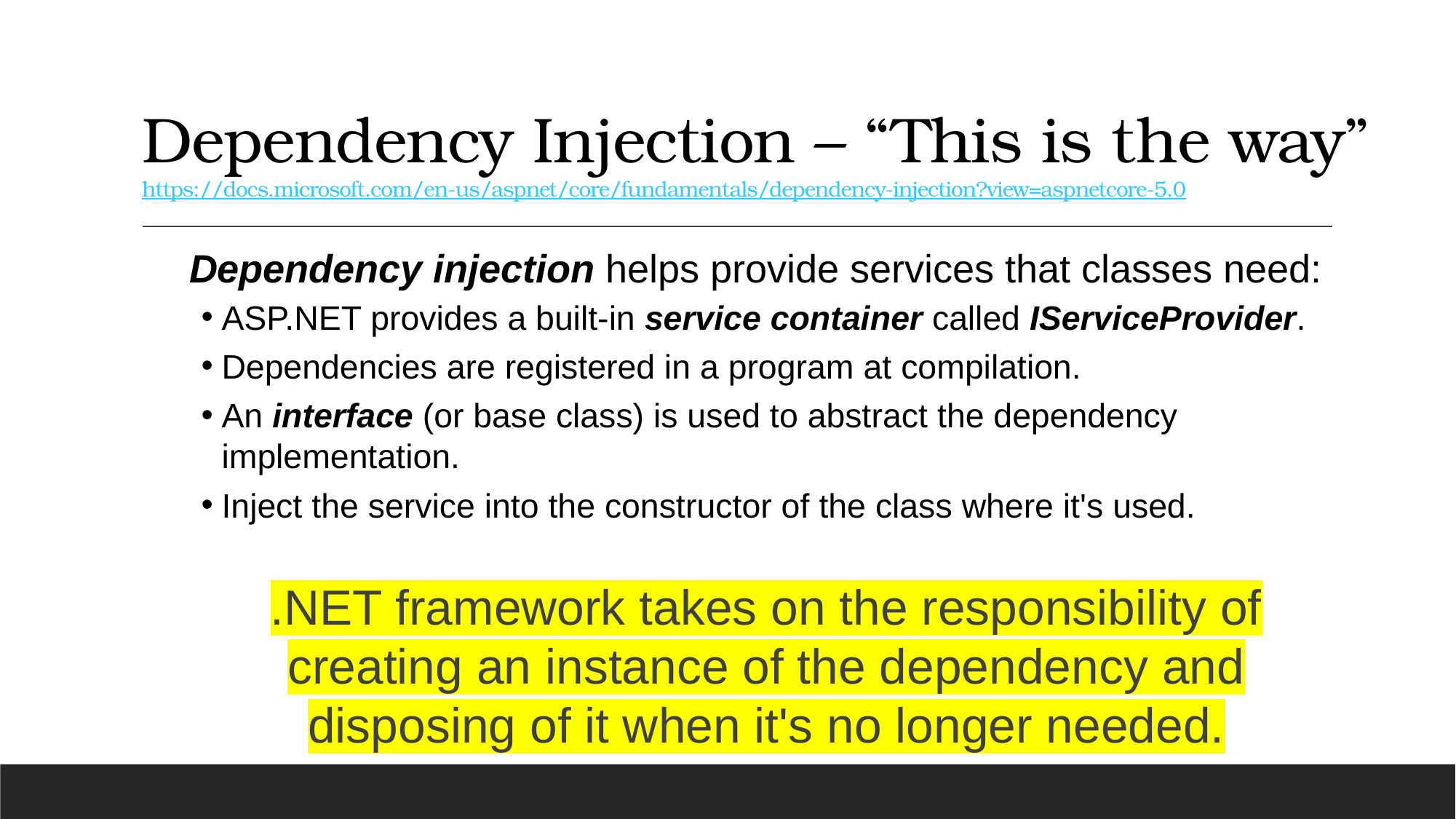

# Dependency Injection – “This is the way” https://docs.microsoft.com/en-us/aspnet/core/fundamentals/dependency-injection?view=aspnetcore-5.0
Dependency injection helps provide services that classes need:
ASP.NET provides a built-in service container called IServiceProvider.
Dependencies are registered in a program at compilation.
An interface (or base class) is used to abstract the dependency implementation.
Inject the service into the constructor of the class where it's used.

.NET framework takes on the responsibility of creating an instance of the dependency and disposing of it when it's no longer needed.